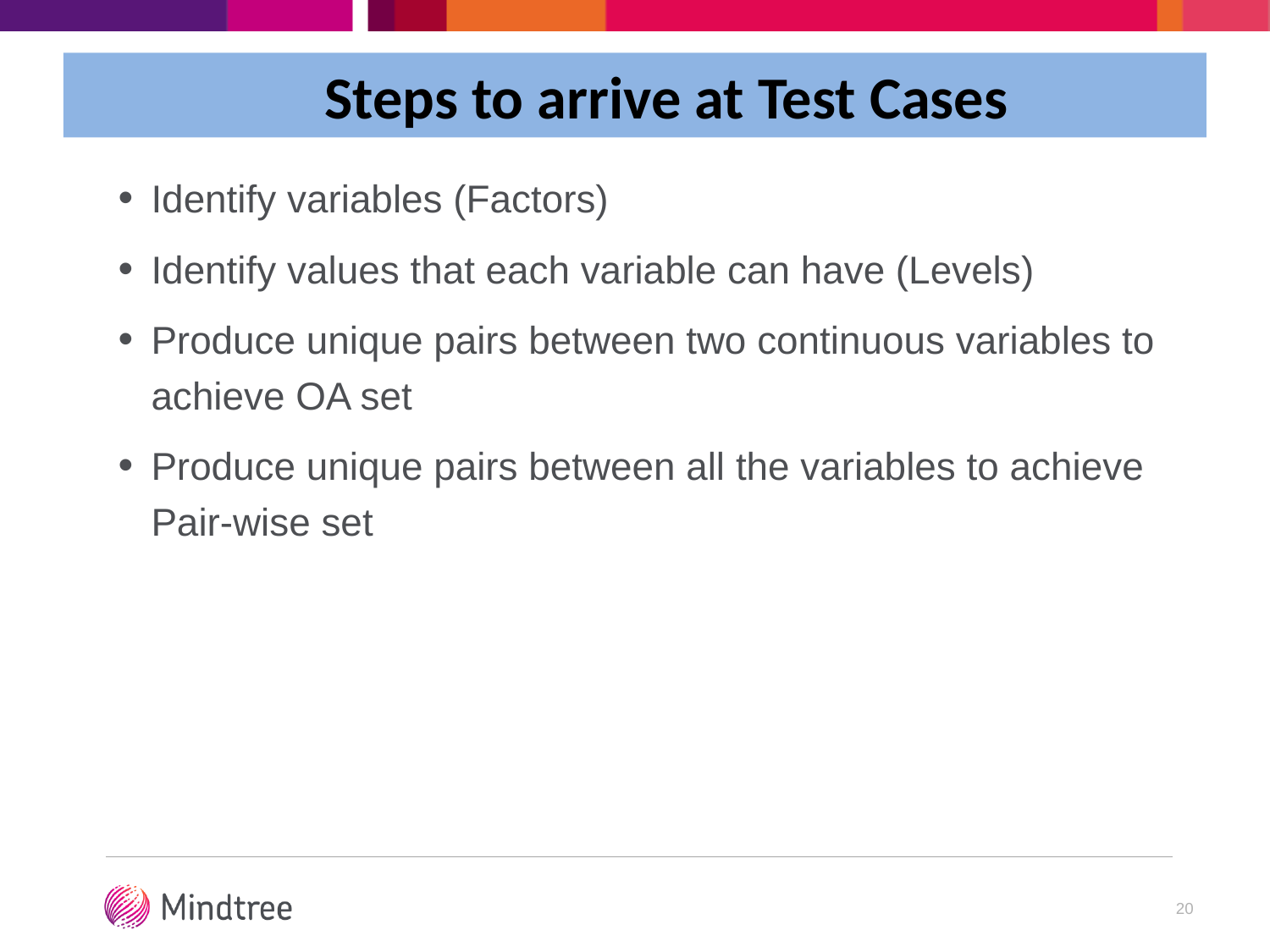

Steps to arrive at Test Cases
Identify variables (Factors)
Identify values that each variable can have (Levels)
Produce unique pairs between two continuous variables to achieve OA set
Produce unique pairs between all the variables to achieve Pair-wise set

20